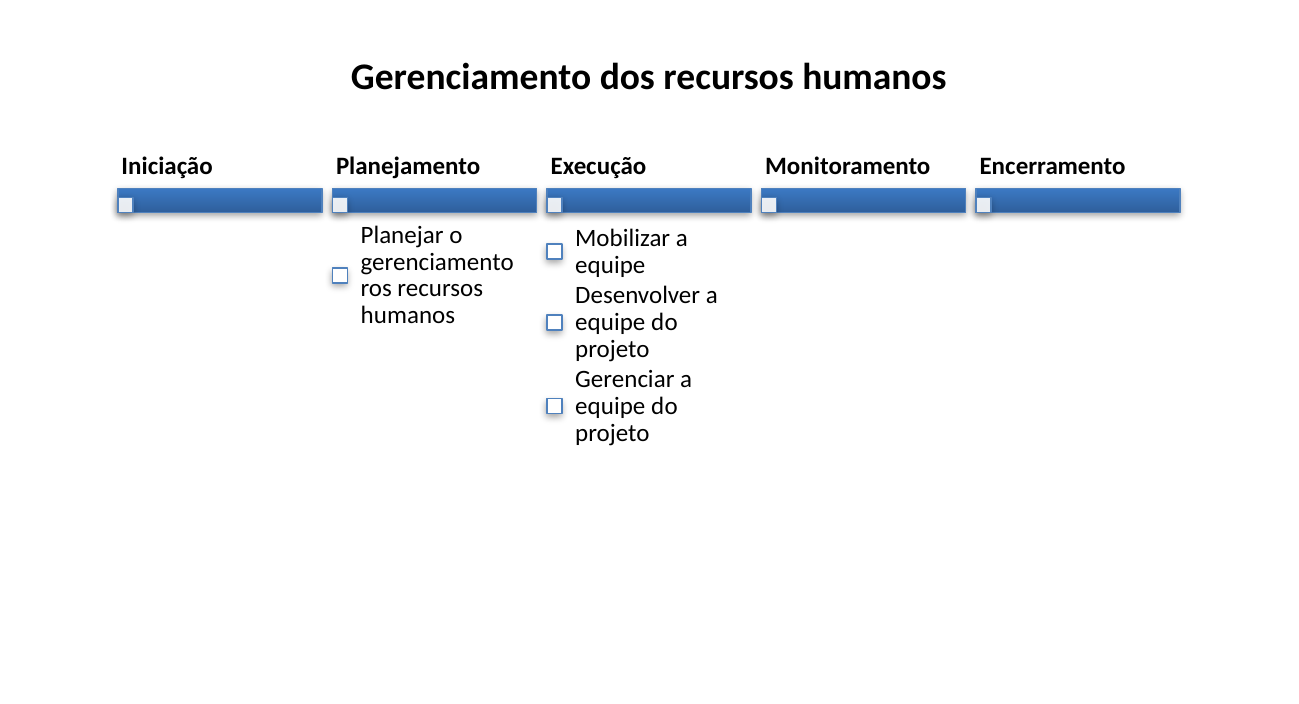

Gerenciamento dos recursos humanos

Iniciação

Planejamento

Execução

Monitoramento

Encerramento

Planejar o gerenciamento ros recursos humanos

Mobilizar a equipe

Desenvolver a equipe do projeto

Gerenciar a equipe do projeto